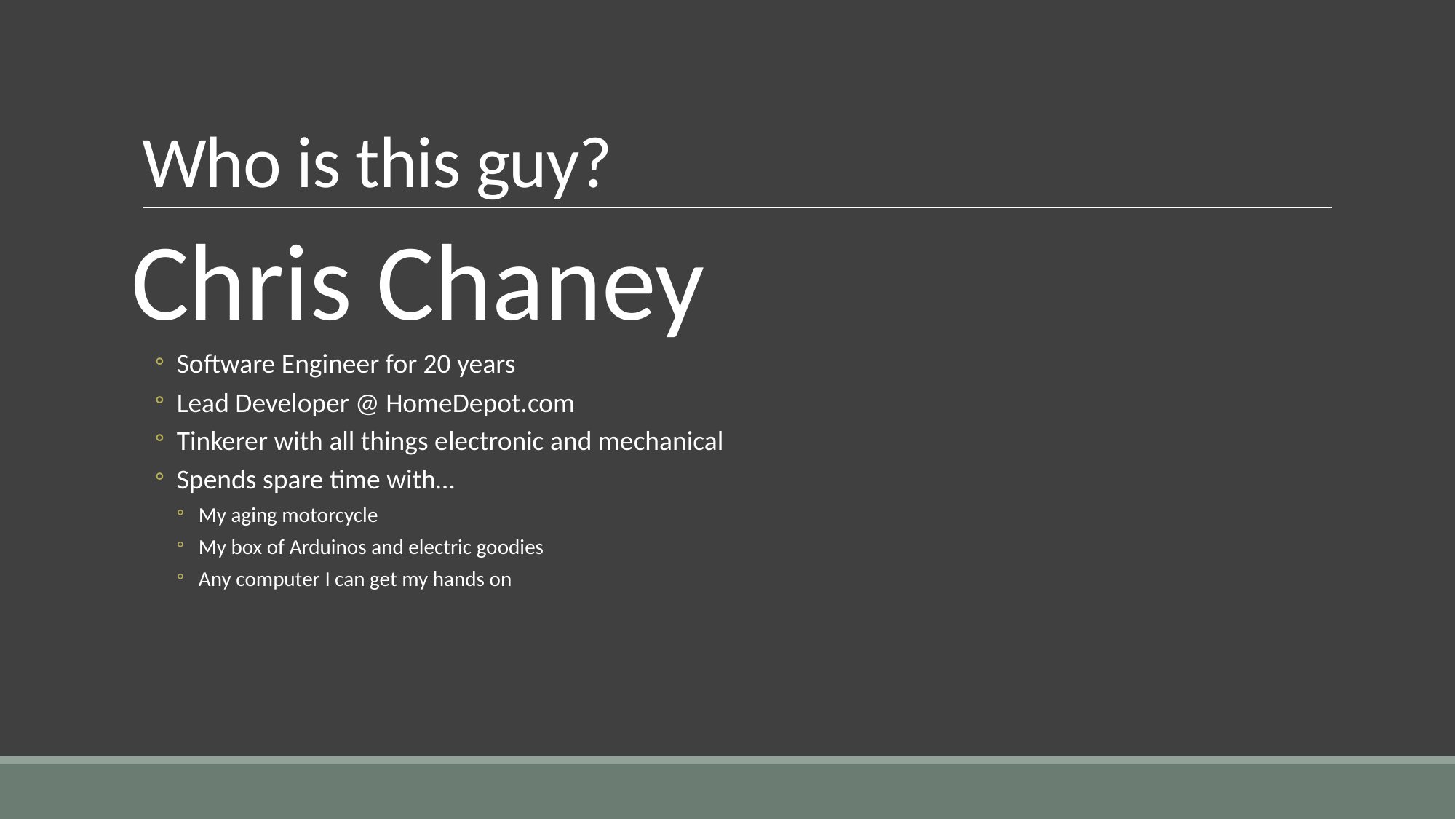

# Who is this guy?
Chris Chaney
Software Engineer for 20 years
Lead Developer @ HomeDepot.com
Tinkerer with all things electronic and mechanical
Spends spare time with…
My aging motorcycle
My box of Arduinos and electric goodies
Any computer I can get my hands on